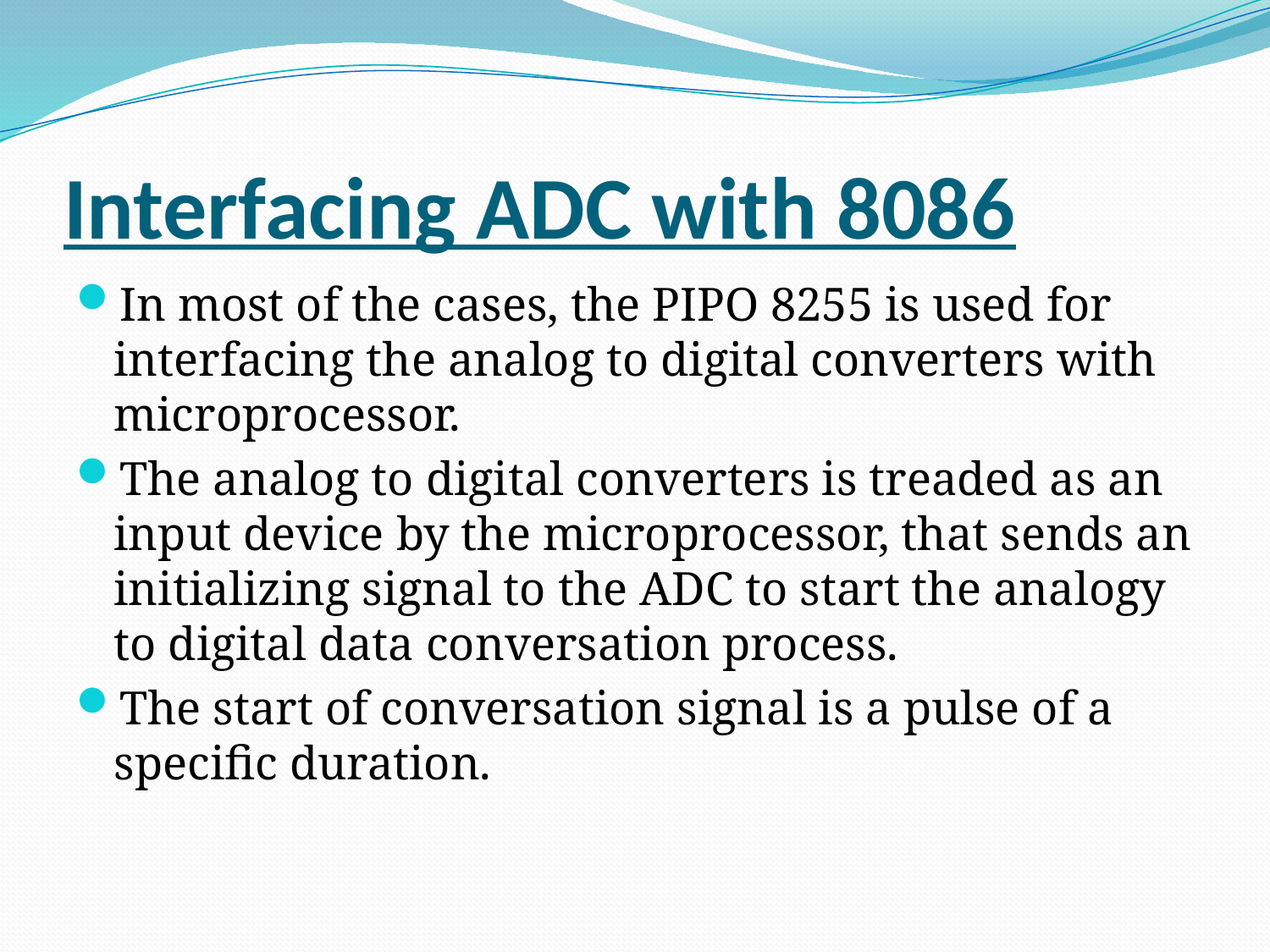

# Interfacing ADC with 8086
In most of the cases, the PIPO 8255 is used for interfacing the analog to digital converters with microprocessor.
The analog to digital converters is treaded as an input device by the microprocessor, that sends an initializing signal to the ADC to start the analogy to digital data conversation process.
The start of conversation signal is a pulse of a specific duration.